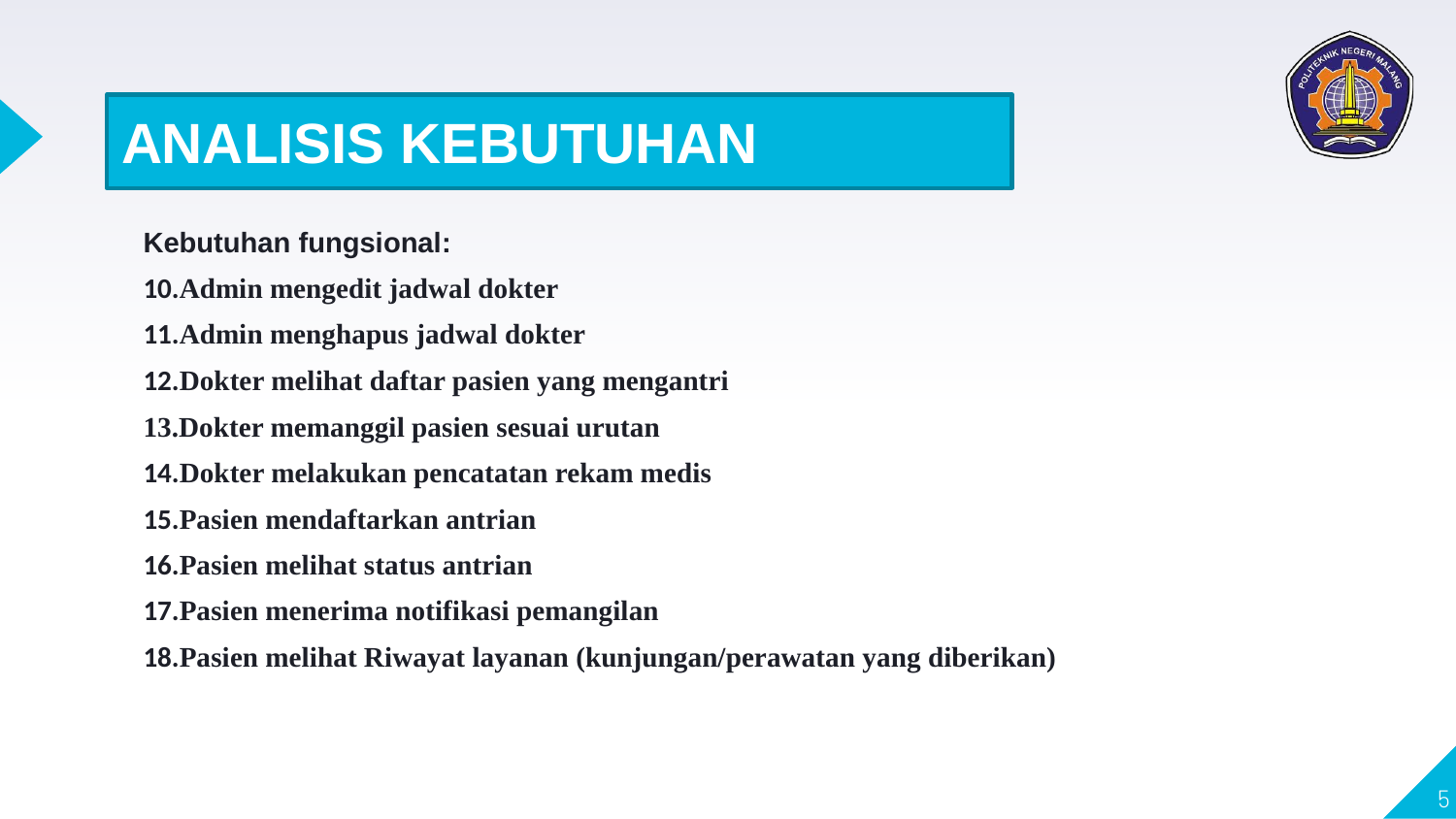

ANALISIS KEBUTUHAN
Kebutuhan fungsional:
10.Admin mengedit jadwal dokter
11.Admin menghapus jadwal dokter
12.Dokter melihat daftar pasien yang mengantri
13.Dokter memanggil pasien sesuai urutan
14.Dokter melakukan pencatatan rekam medis
15.Pasien mendaftarkan antrian
16.Pasien melihat status antrian
17.Pasien menerima notifikasi pemangilan
18.Pasien melihat Riwayat layanan (kunjungan/perawatan yang diberikan)

5